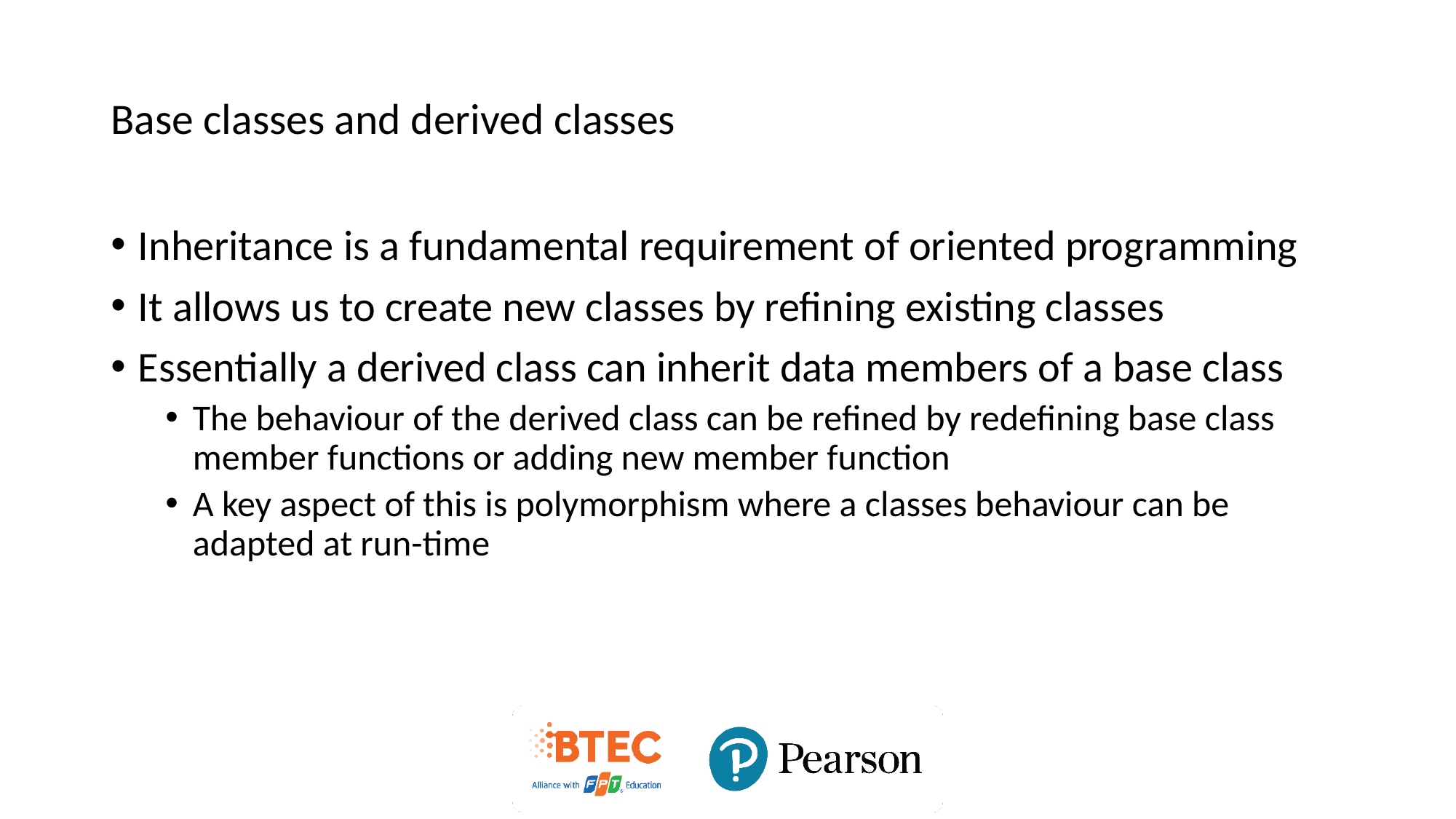

# Base classes and derived classes
Inheritance is a fundamental requirement of oriented programming
It allows us to create new classes by refining existing classes
Essentially a derived class can inherit data members of a base class
The behaviour of the derived class can be refined by redefining base class member functions or adding new member function
A key aspect of this is polymorphism where a classes behaviour can be adapted at run-time